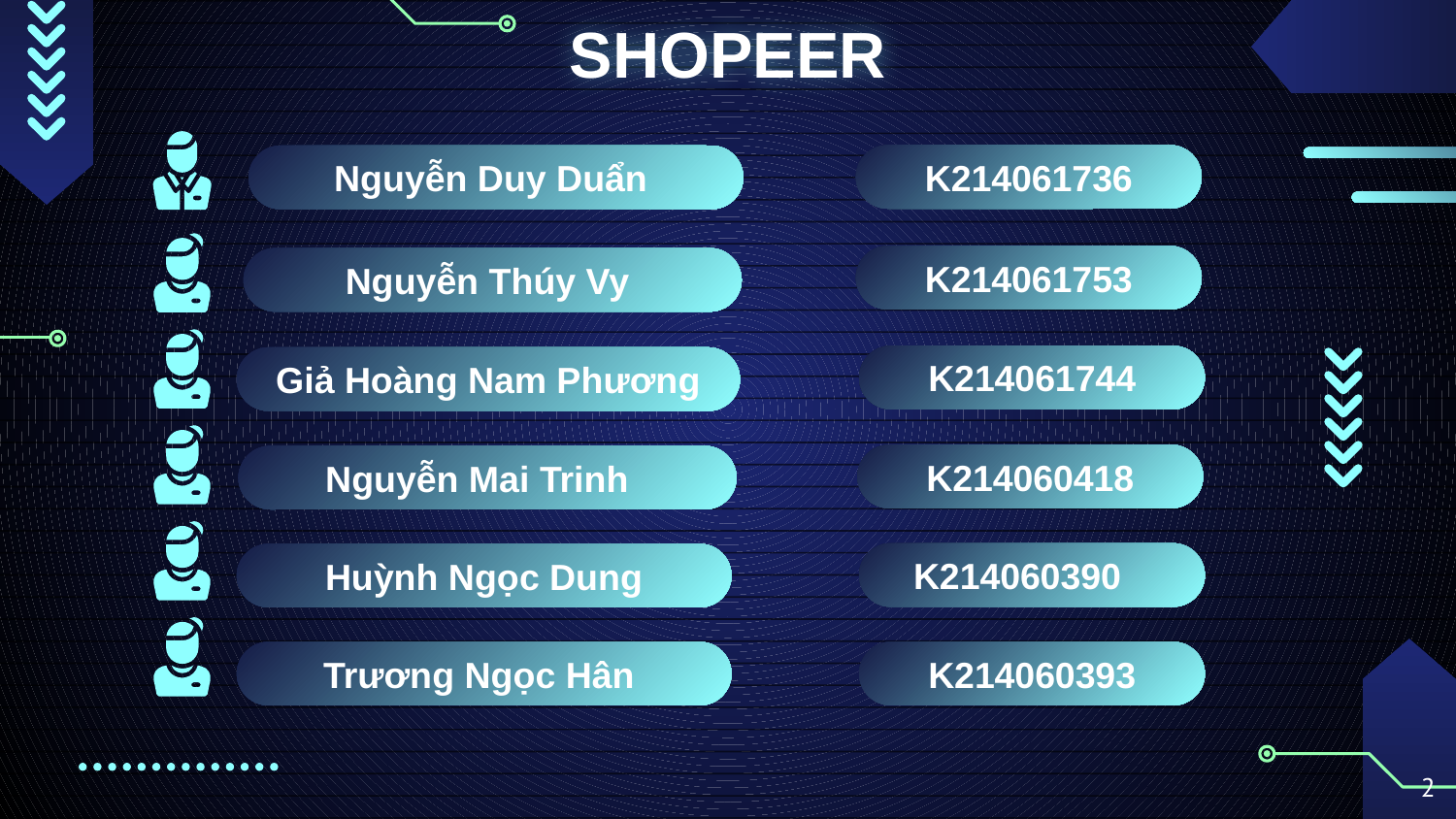

# SHOPEER

K214061736
Nguyễn Duy Duẩn

K214061753
Nguyễn Thúy Vy

K214061744
Giả Hoàng Nam Phương

K214060418
Nguyễn Mai Trinh

   K214060390
Huỳnh Ngọc Dung

Trương Ngọc Hân
K214060393
2